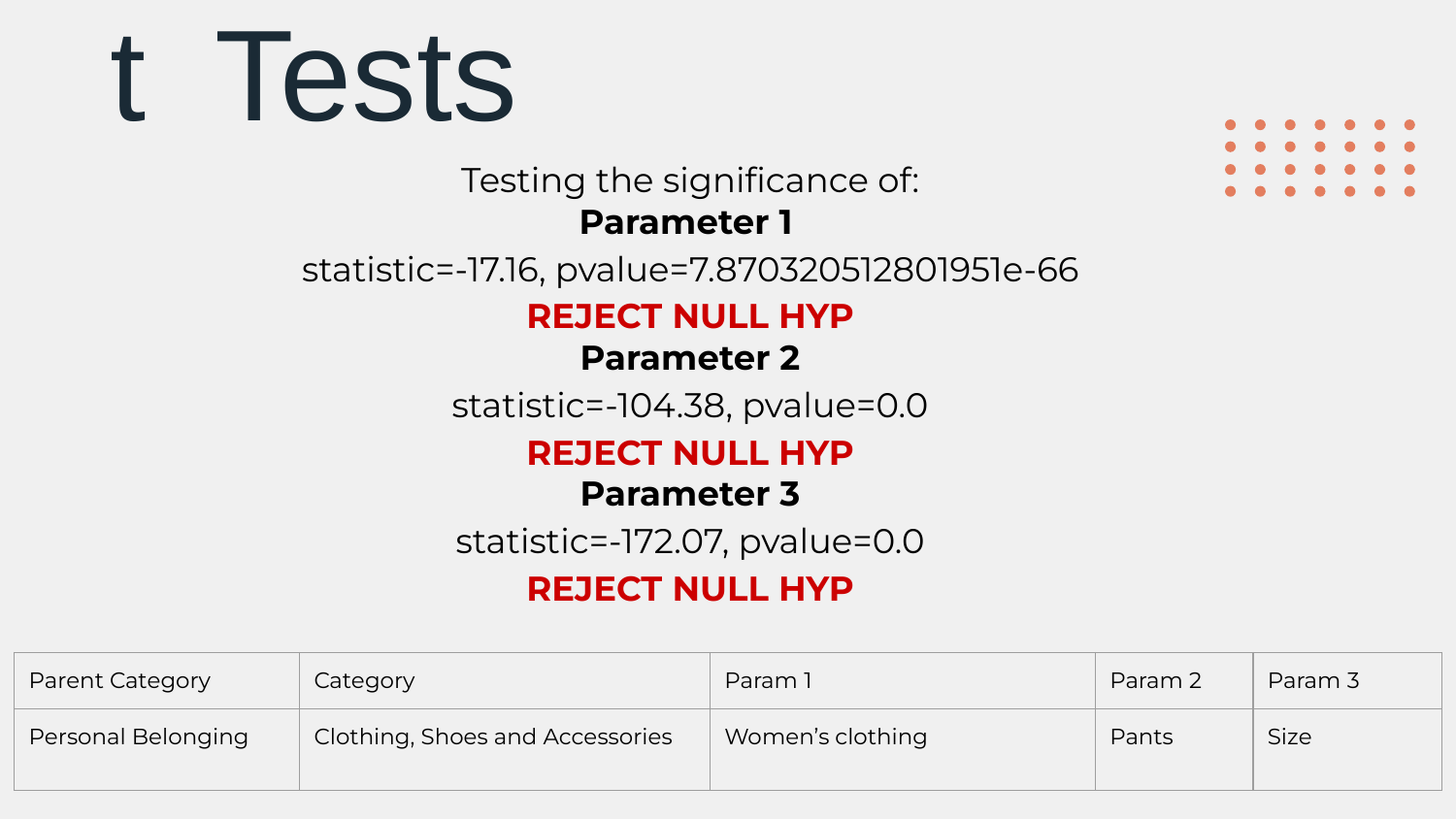

# t  Tests
Testing the significance of:
Parameter 1
statistic=-17.16, pvalue=7.870320512801951e-66
REJECT NULL HYP
Parameter 2
statistic=-104.38, pvalue=0.0
REJECT NULL HYP
Parameter 3
statistic=-172.07, pvalue=0.0
REJECT NULL HYP

| Parent Category | Category | Param 1 | Param 2 | Param 3 |
| --- | --- | --- | --- | --- |
| Personal Belonging | Clothing, Shoes and Accessories | Women’s clothing | Pants | Size |